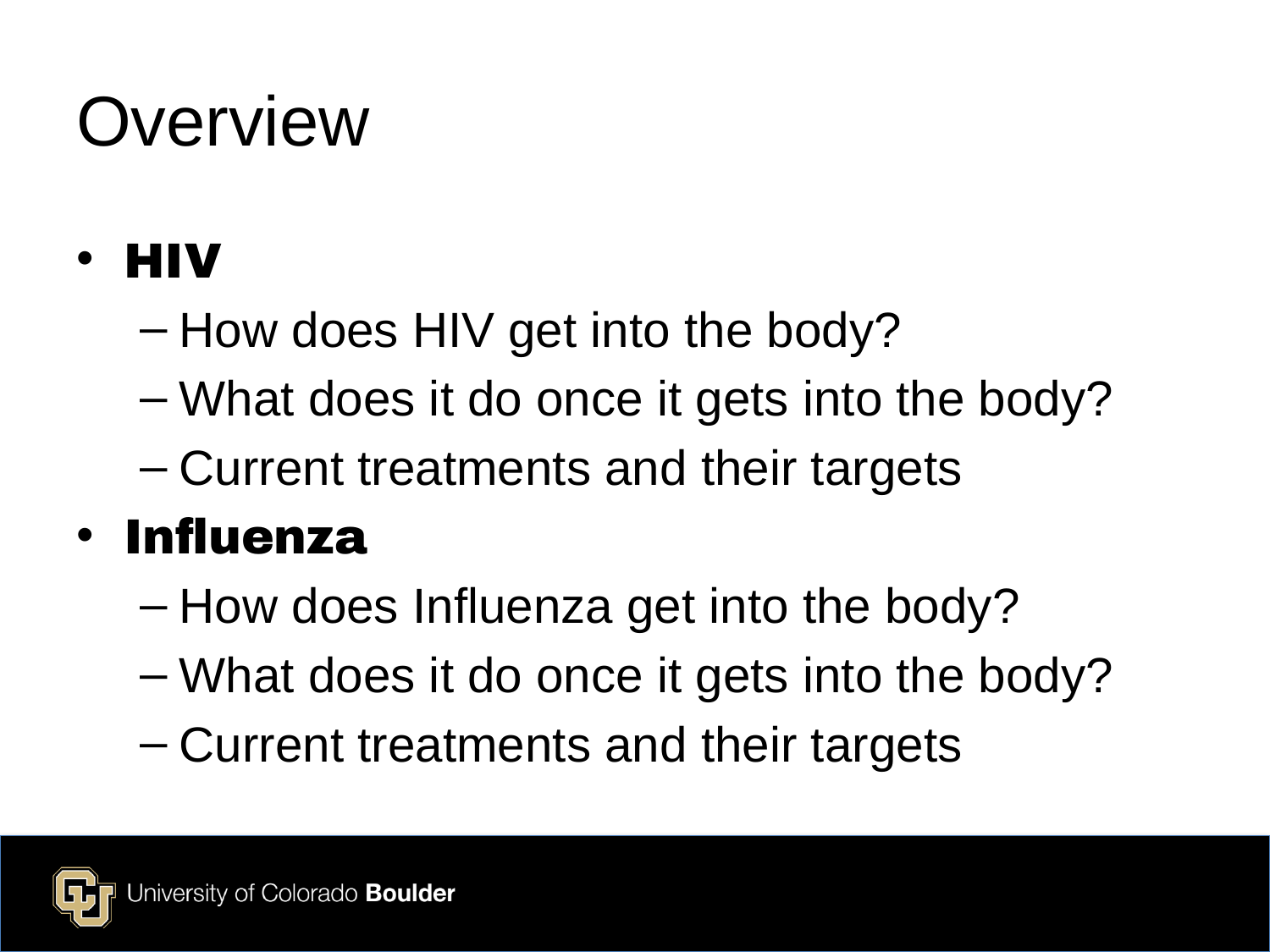

# Overview
HIV
How does HIV get into the body?
What does it do once it gets into the body?
Current treatments and their targets
Influenza
How does Influenza get into the body?
What does it do once it gets into the body?
Current treatments and their targets